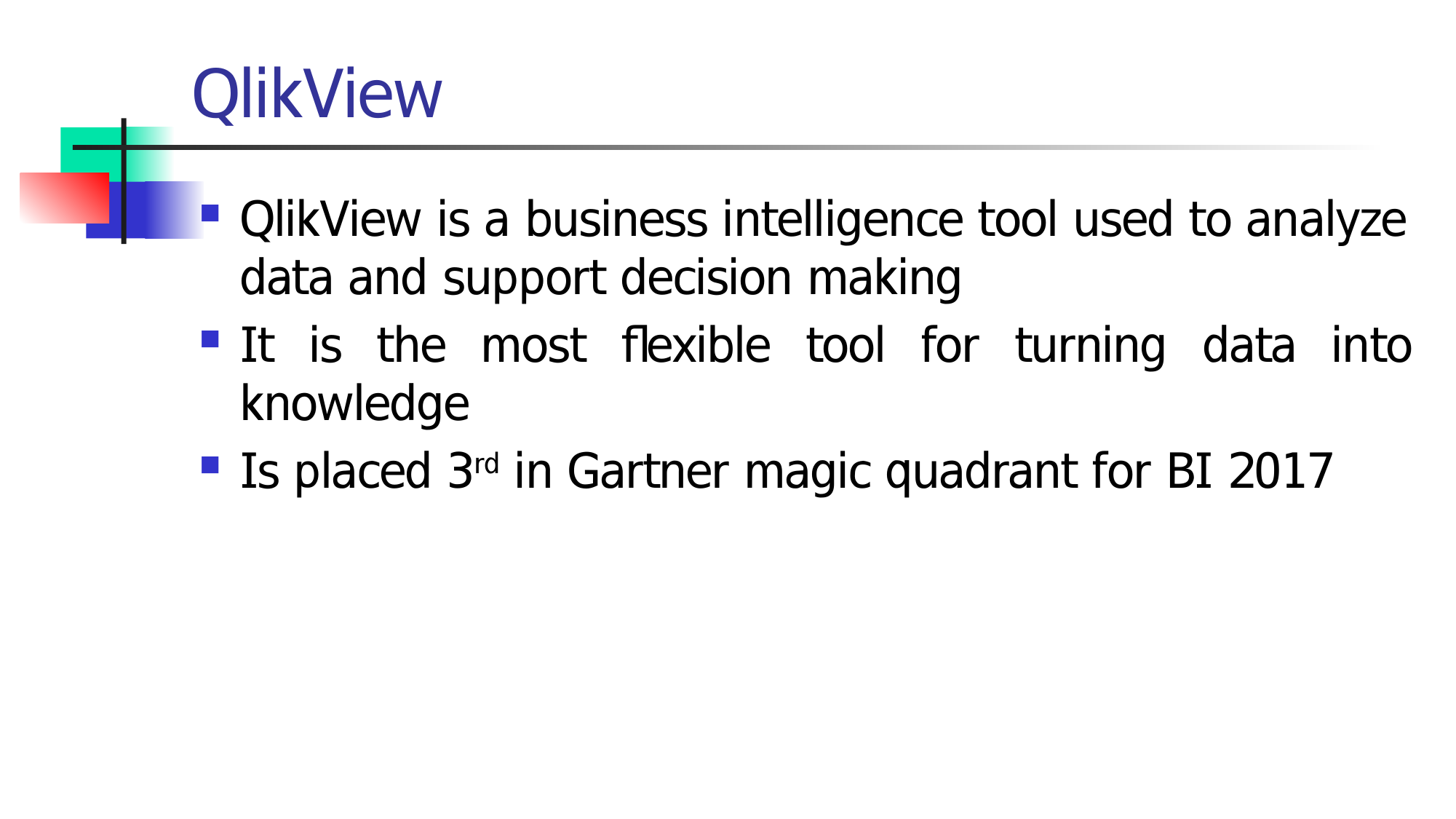

# QlikView
QlikView is a business intelligence tool used to analyze data and support decision making
It is the most flexible tool for turning data into knowledge
Is placed 3rd in Gartner magic quadrant for BI 2017